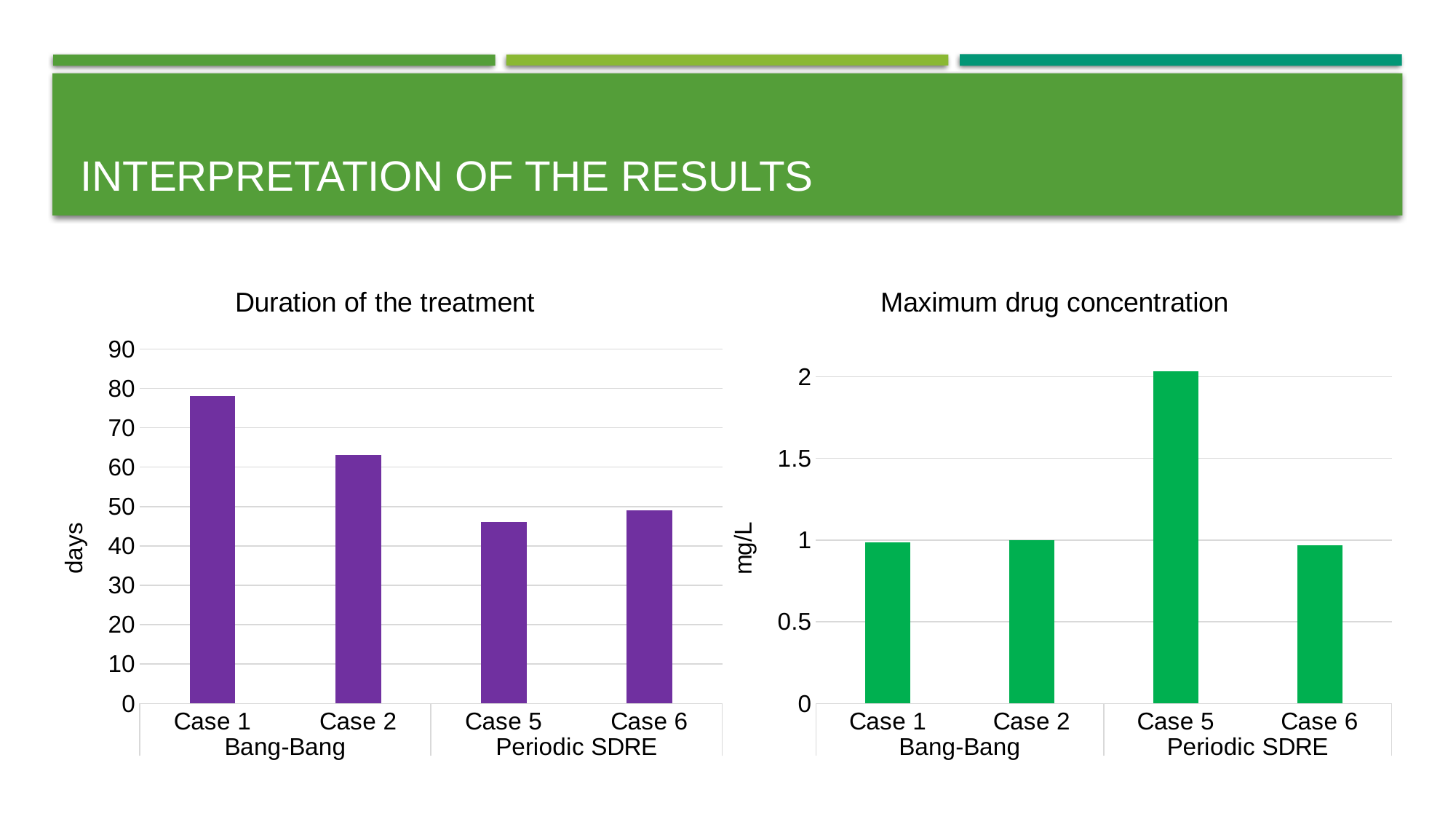

# Interpretation of the results

### Chart: Duration of the treatment

| Category | tzero |
|---|---|
| Case 1 | 78.0 |
| Case 2 | 63.0 |
| Case 5 | 46.0 |
| Case 6 | 49.0 |

### Chart: Maximum drug concentration

| Category | Mmax |
|---|---|
| Case 1 | 0.98603 |
| Case 2 | 0.997847 |
| Case 5 | 2.033 |
| Case 6 | 0.9679 |